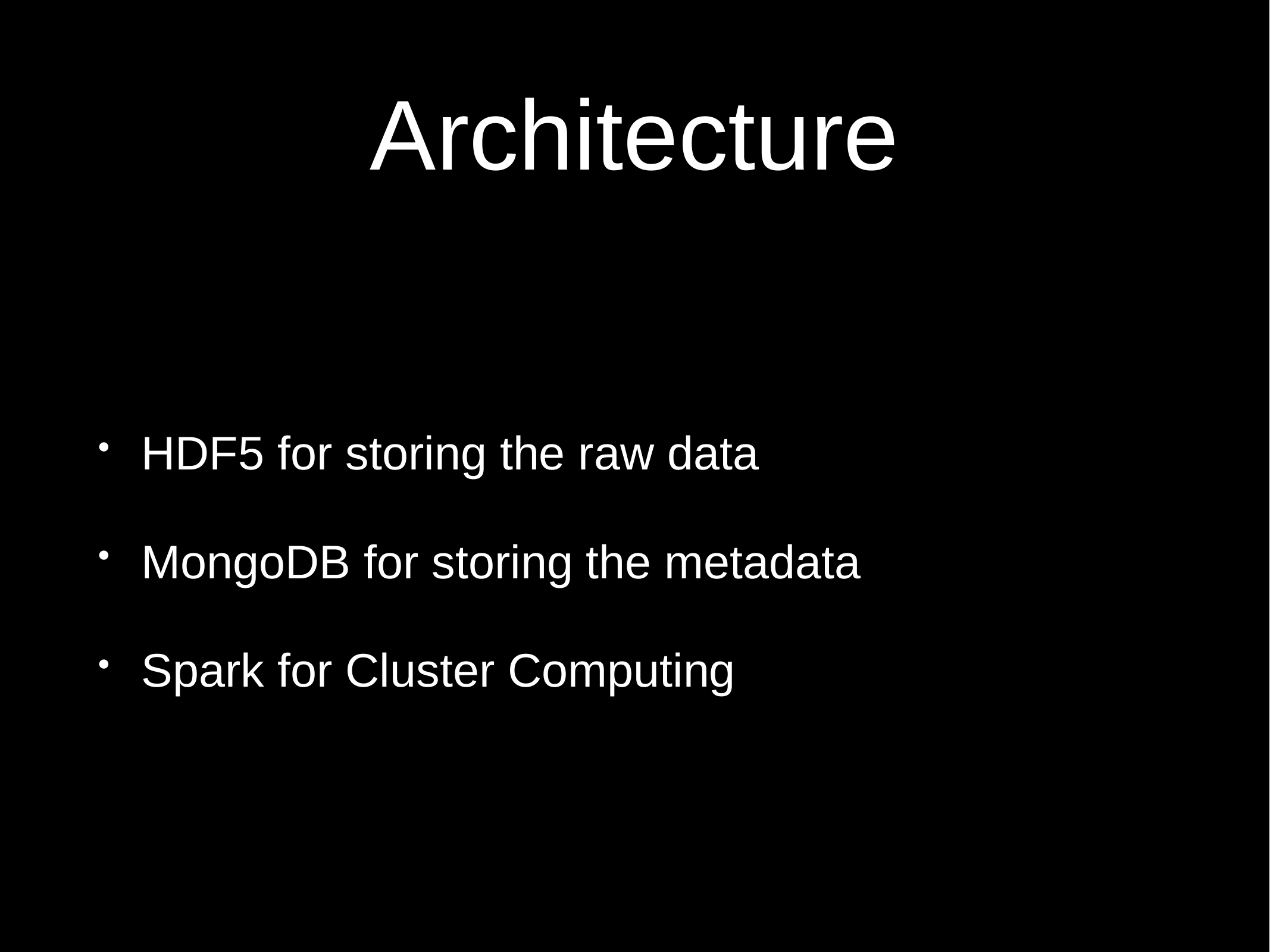

# Architecture
HDF5 for storing the raw data
MongoDB for storing the metadata
Spark for Cluster Computing